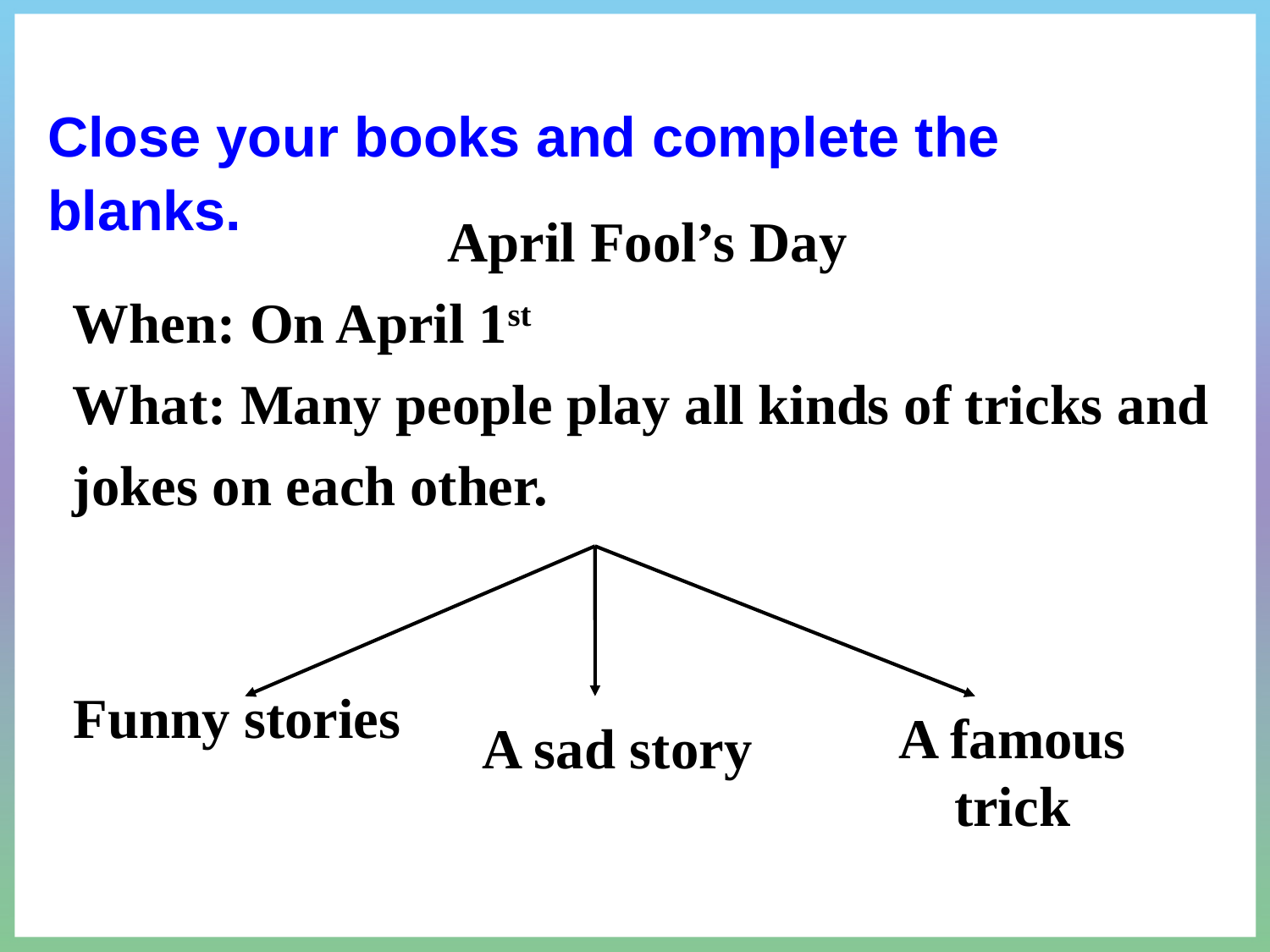

Close your books and complete the blanks.
April Fool’s Day
When: On April 1st
What: Many people play all kinds of tricks and jokes on each other.

Funny stories
A famous trick
A sad story